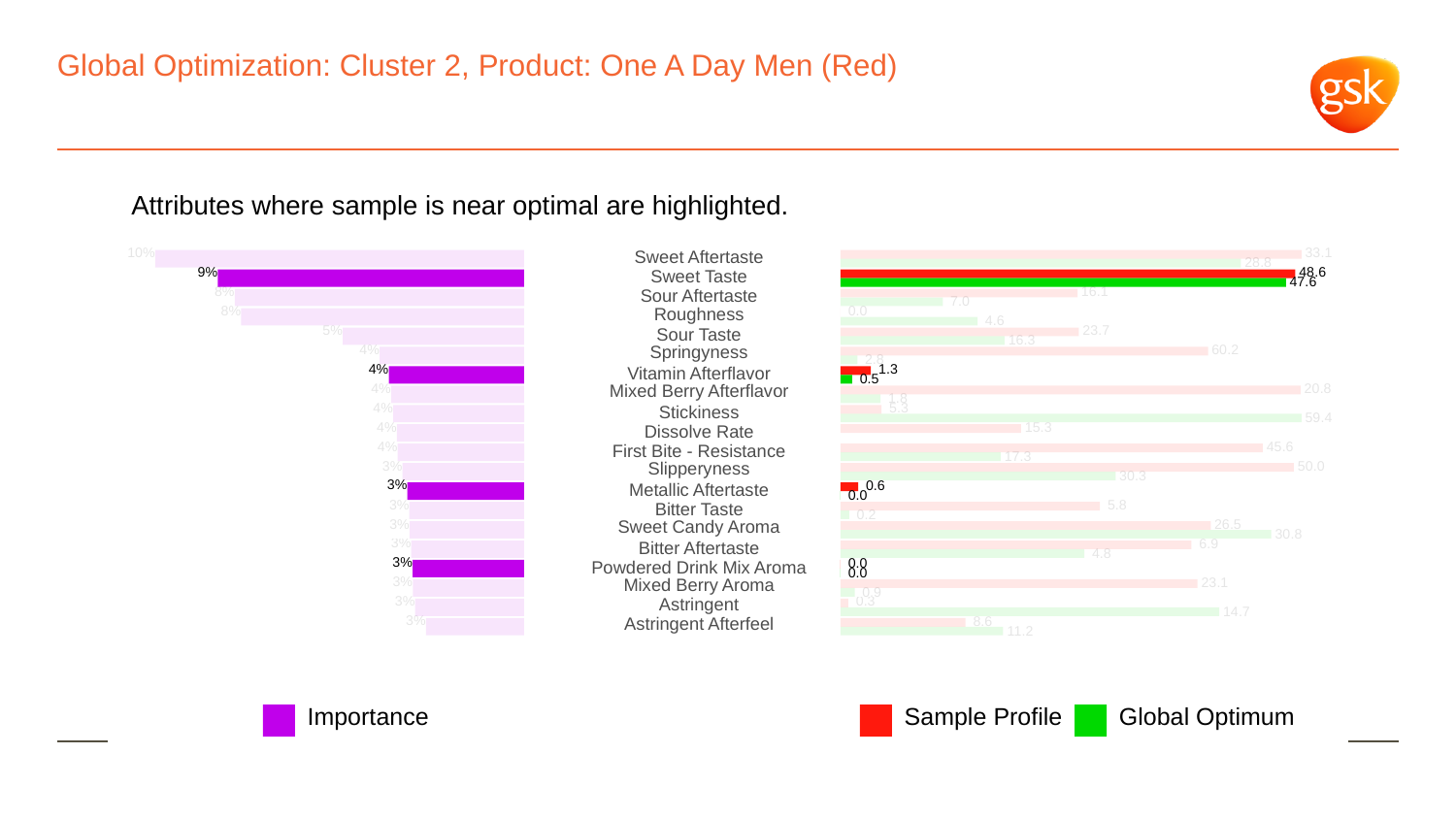

# Global Optimization: Cluster 2, Product: One A Day Men (Red)

Attributes where sample is near optimal are highlighted.

10%
 33.1

Sweet Aftertaste
 28.8

9%
 48.6

Sweet Taste
 47.6

8%
 16.1

Sour Aftertaste
  7.0

8%
Roughness
  0.0

  4.6

5%
 23.7

Sour Taste
 16.3

4%
Springyness
 60.2

  2.8

4%
  1.3

Vitamin Afterflavor
  0.5

4%
Mixed Berry Afterflavor
 20.8

  1.8

4%
  5.3

Stickiness
 59.4

4%
 15.3

Dissolve Rate
4%
 45.6

First Bite - Resistance
 17.3

3%
Slipperyness
 50.0

 30.3

3%
  0.6

Metallic Aftertaste
  0.0

3%
  5.8

Bitter Taste
  0.2

3%
Sweet Candy Aroma
 26.5

 30.8

3%
  6.9

Bitter Aftertaste
  4.8

3%
  0.0

Powdered Drink Mix Aroma
  0.0

3%
Mixed Berry Aroma
 23.1

  0.9

3%
Astringent
  0.3

 14.7

3%
Astringent Afterfeel
  8.6

 11.2

Global Optimum
Sample Profile
Importance